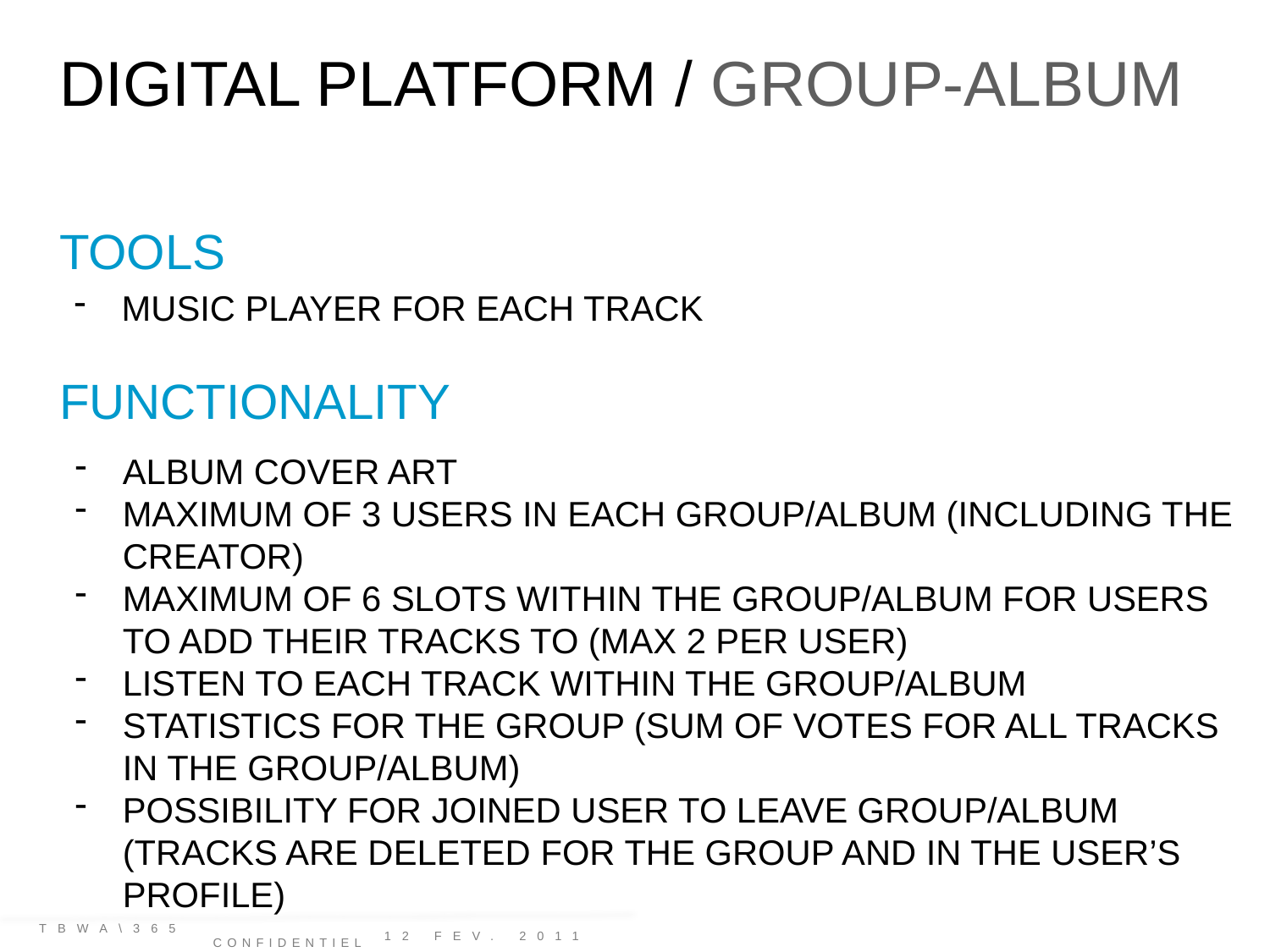

DIGITAL PLATFORM / GROUP-ALBUM
TOOLS
MUSIC PLAYER FOR EACH TRACK

FUNCTIONALITY
ALBUM COVER ART
MAXIMUM OF 3 USERS IN EACH GROUP/ALBUM (INCLUDING THE CREATOR)
MAXIMUM OF 6 SLOTS WITHIN THE GROUP/ALBUM FOR USERS TO ADD THEIR TRACKS TO (MAX 2 PER USER)
LISTEN TO EACH TRACK WITHIN THE GROUP/ALBUM
STATISTICS FOR THE GROUP (SUM OF VOTES FOR ALL TRACKS IN THE GROUP/ALBUM)
POSSIBILITY FOR JOINED USER TO LEAVE GROUP/ALBUM (TRACKS ARE DELETED FOR THE GROUP AND IN THE USER’S PROFILE)